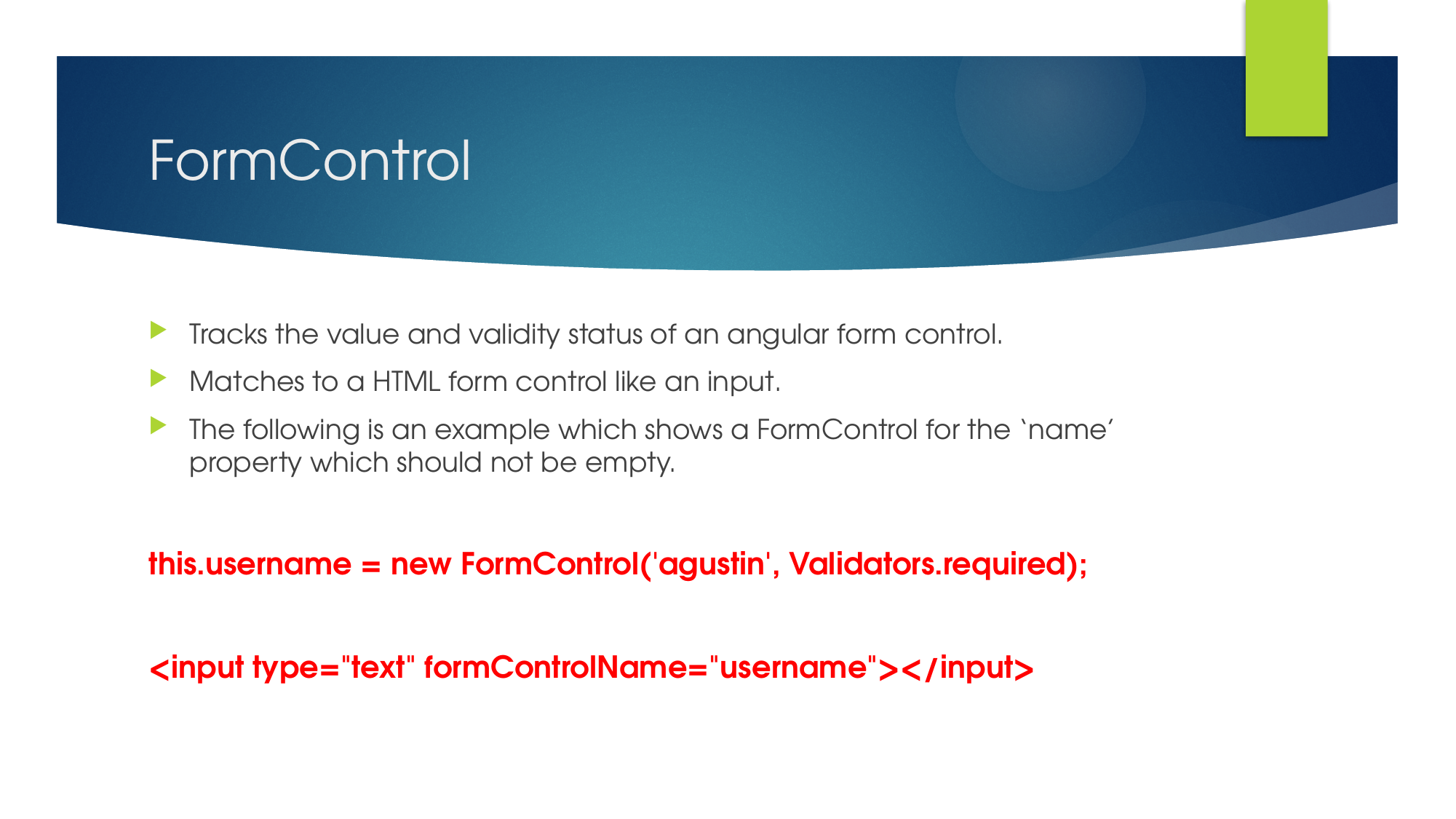

# FormControl
Tracks the value and validity status of an angular form control.
Matches to a HTML form control like an input.
The following is an example which shows a FormControl for the ‘name’ property which should not be empty.

this.username = new FormControl('agustin', Validators.required);

<input type="text" formControlName="username"></input>